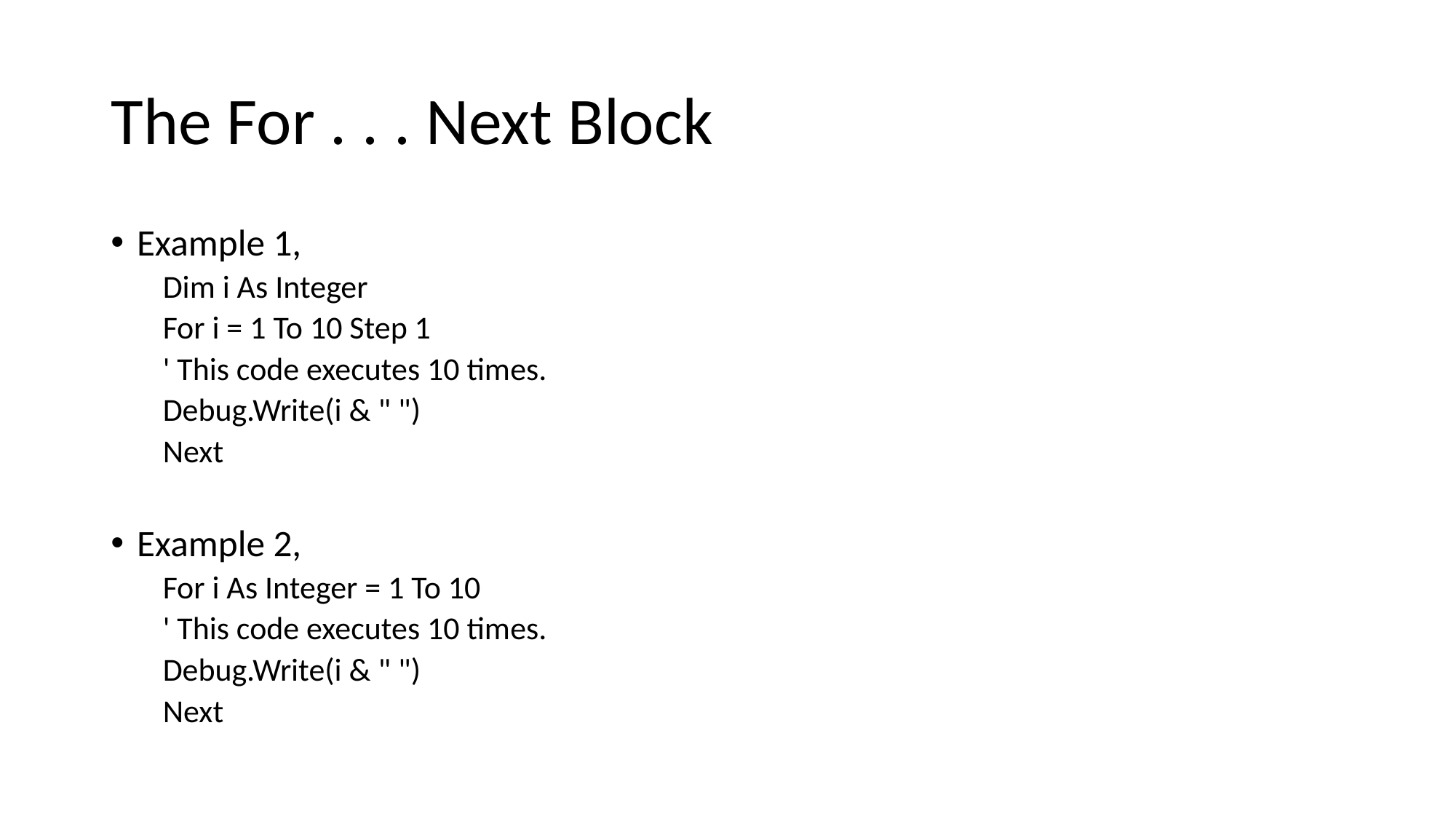

# The For . . . Next Block
Example 1,
Dim i As Integer
For i = 1 To 10 Step 1
' This code executes 10 times.
Debug.Write(i & " ")
Next

Example 2,
For i As Integer = 1 To 10
' This code executes 10 times.
Debug.Write(i & " ")
Next